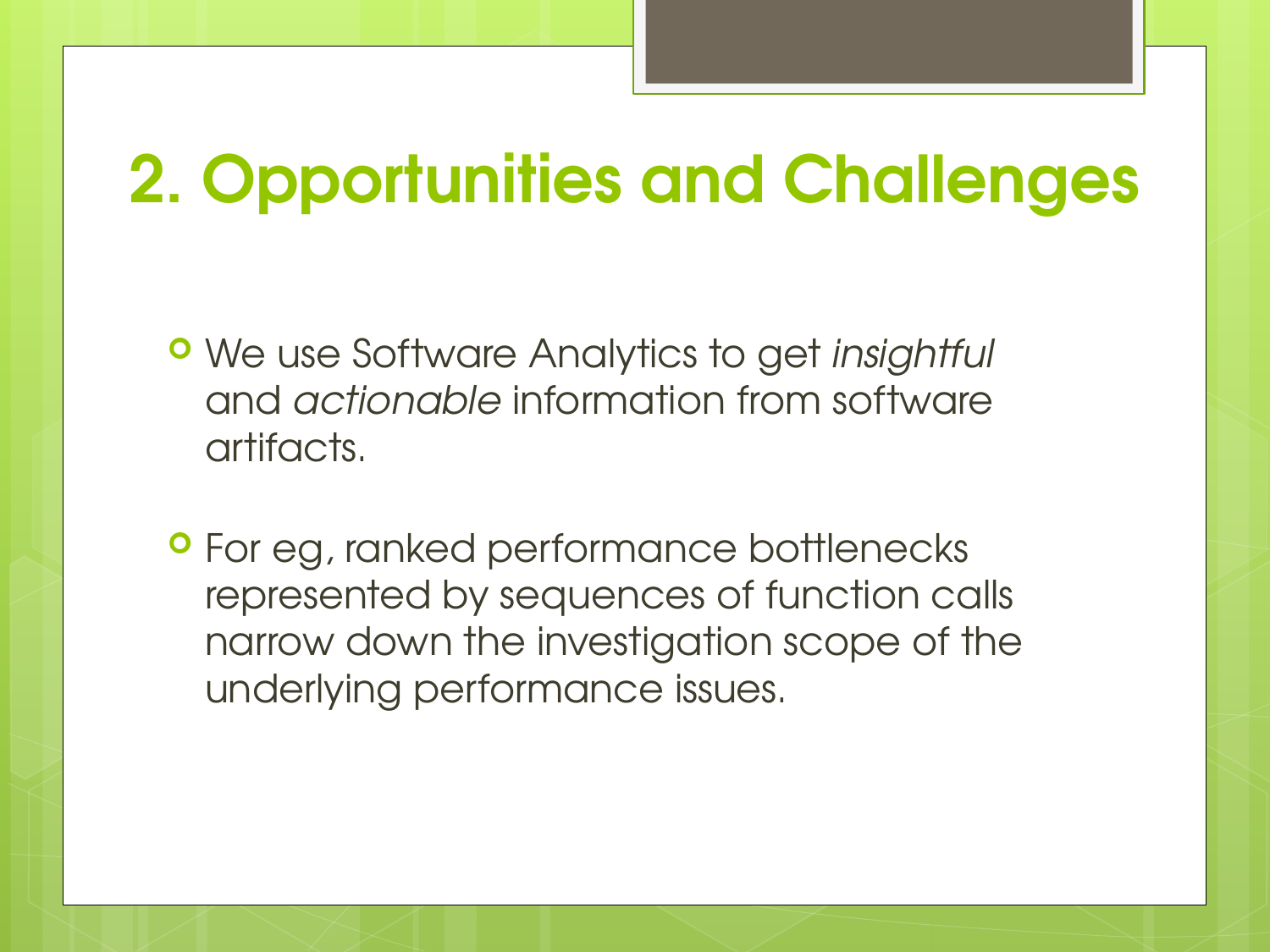

# 2. Opportunities and Challenges
We use Software Analytics to get insightful and actionable information from software artifacts.
For eg, ranked performance bottlenecks represented by sequences of function calls
narrow down the investigation scope of the underlying performance issues.